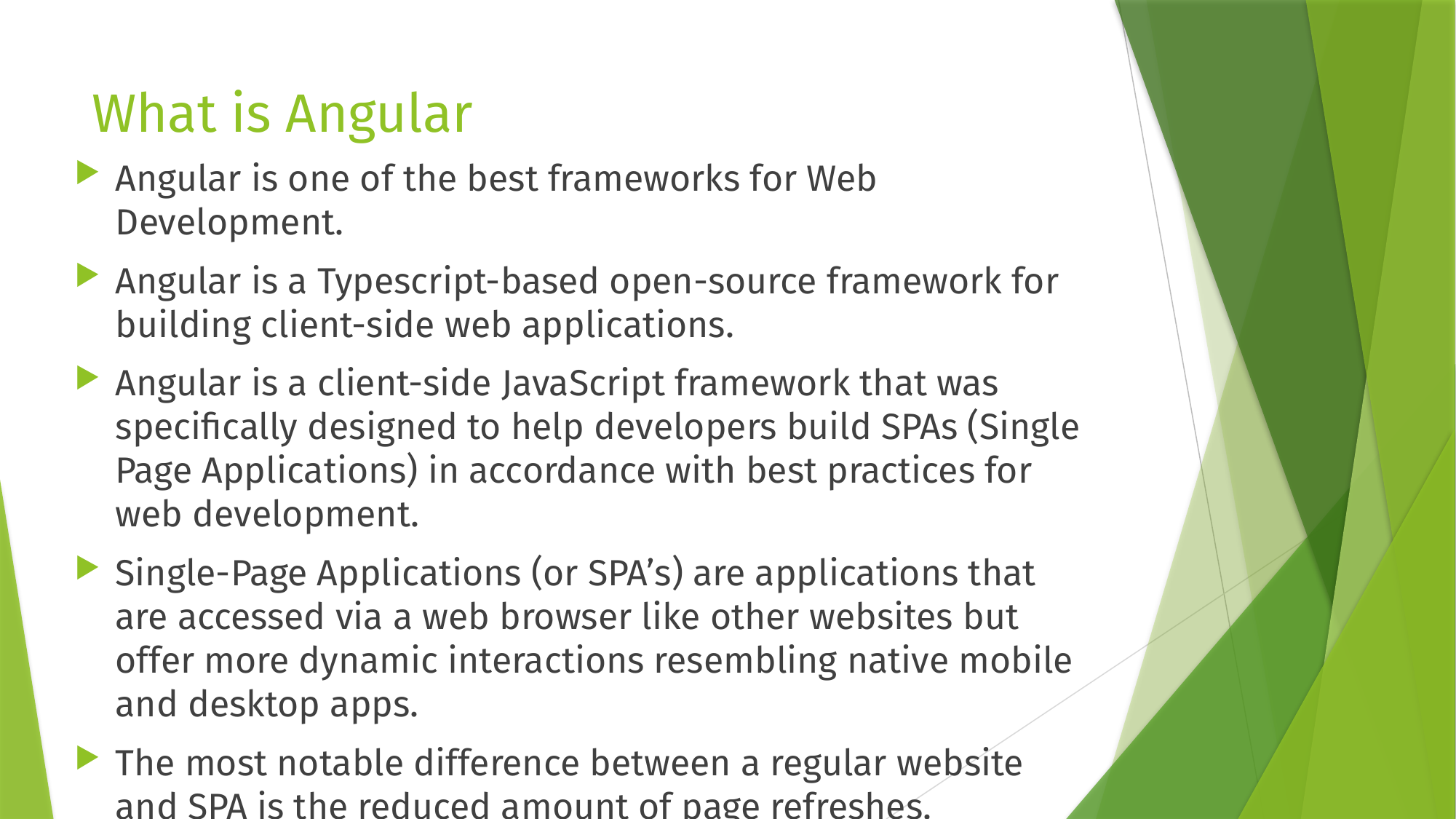

# What is Angular
Angular is one of the best frameworks for Web Development.
Angular is a Typescript-based open-source framework for building client-side web applications.
Angular is a client-side JavaScript framework that was specifically designed to help developers build SPAs (Single Page Applications) in accordance with best practices for web development.
Single-Page Applications (or SPA’s) are applications that are accessed via a web browser like other websites but offer more dynamic interactions resembling native mobile and desktop apps.
The most notable difference between a regular website and SPA is the reduced amount of page refreshes.